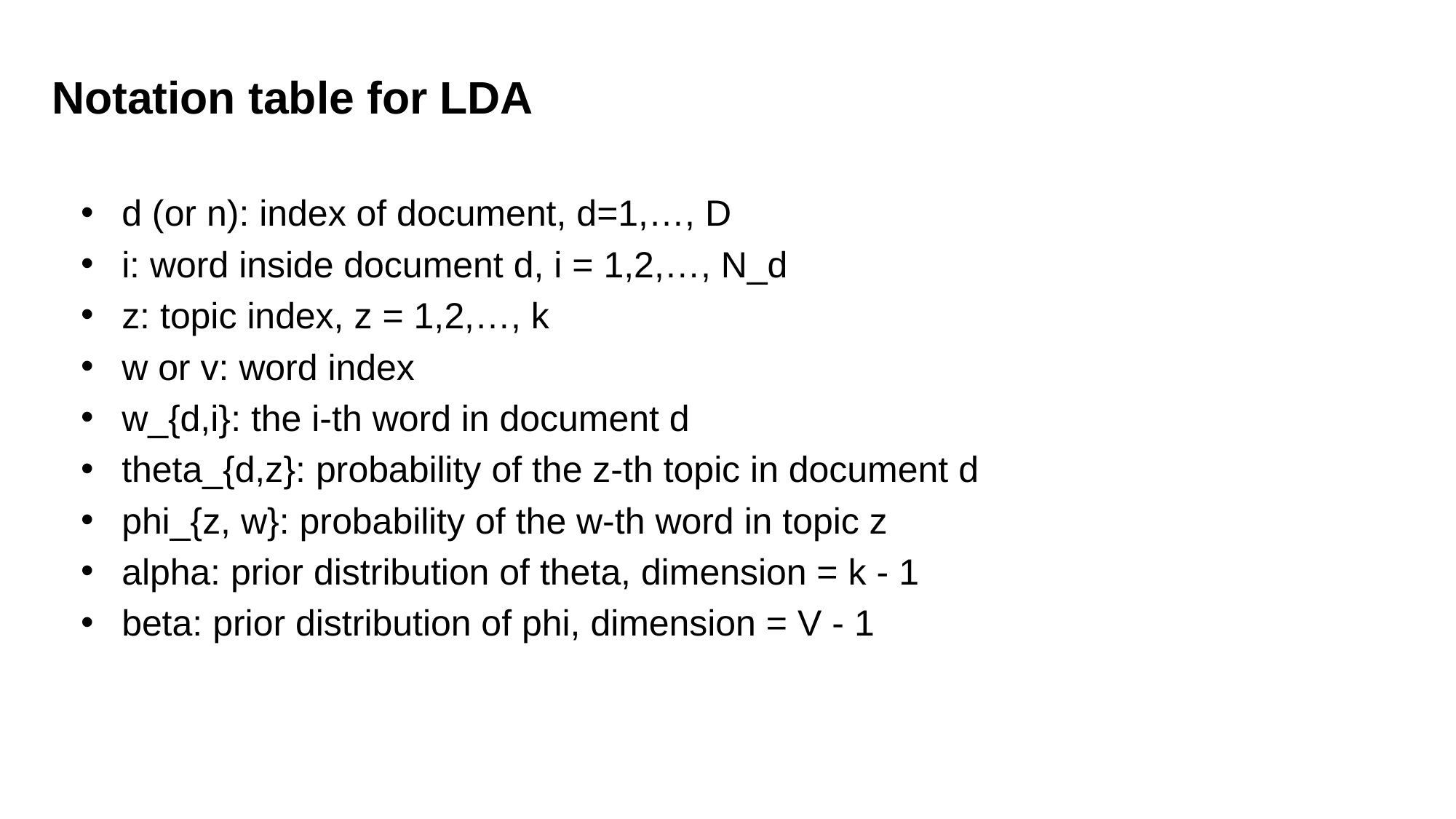

Notation table for LDA
d (or n): index of document, d=1,…, D
i: word inside document d, i = 1,2,…, N_d
z: topic index, z = 1,2,…, k
w or v: word index
w_{d,i}: the i-th word in document d
theta_{d,z}: probability of the z-th topic in document d
phi_{z, w}: probability of the w-th word in topic z
alpha: prior distribution of theta, dimension = k - 1
beta: prior distribution of phi, dimension = V - 1
15